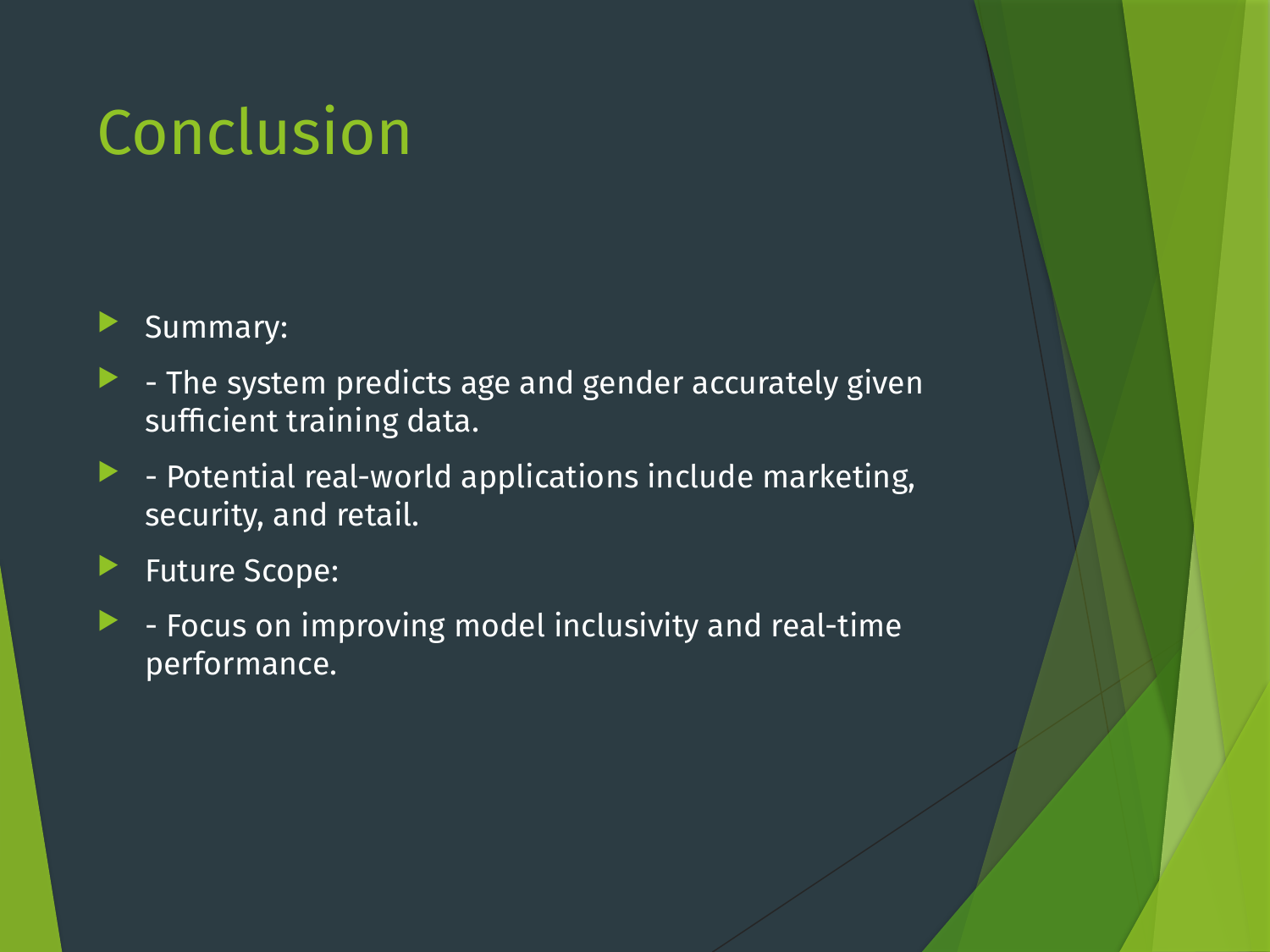

# Conclusion
Summary:
- The system predicts age and gender accurately given sufficient training data.
- Potential real-world applications include marketing, security, and retail.
Future Scope:
- Focus on improving model inclusivity and real-time performance.